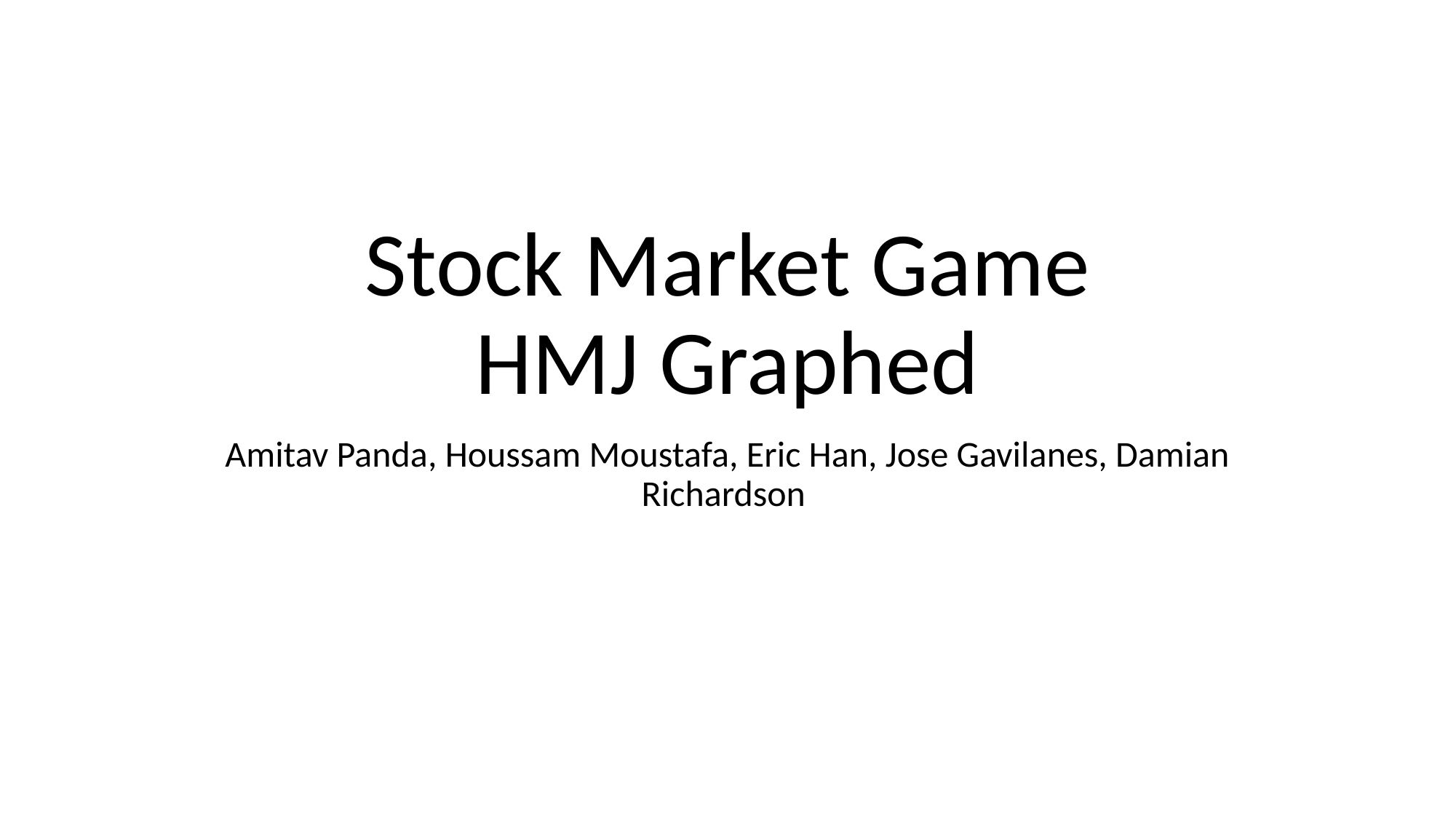

# Stock Market Game HMJ Graphed
Amitav Panda, Houssam Moustafa, Eric Han, Jose Gavilanes, Damian Richardson